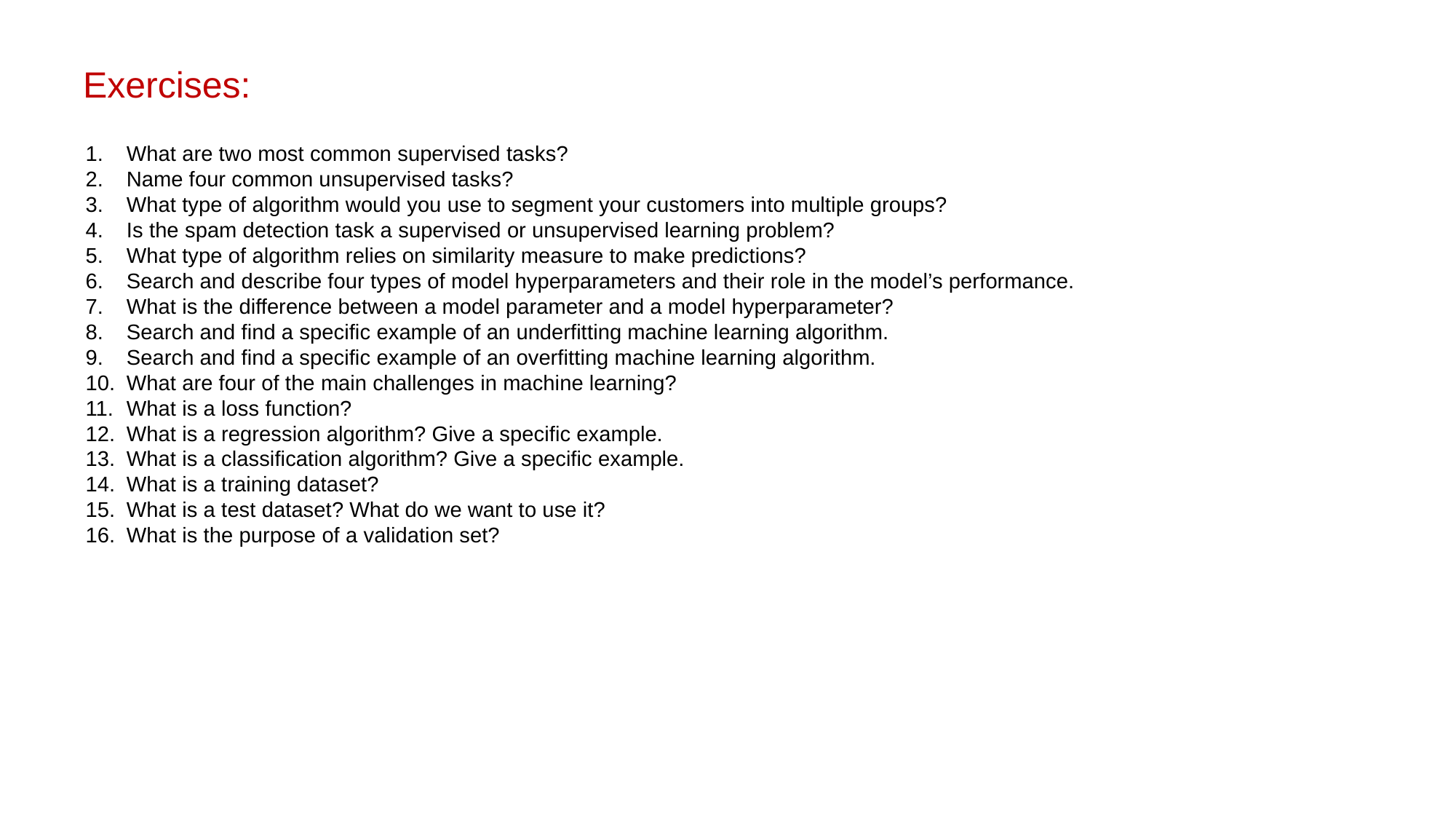

Exercises:
What are two most common supervised tasks?
Name four common unsupervised tasks?
What type of algorithm would you use to segment your customers into multiple groups?
Is the spam detection task a supervised or unsupervised learning problem?
What type of algorithm relies on similarity measure to make predictions?
Search and describe four types of model hyperparameters and their role in the model’s performance.
What is the difference between a model parameter and a model hyperparameter?
Search and find a specific example of an underfitting machine learning algorithm.
Search and find a specific example of an overfitting machine learning algorithm.
What are four of the main challenges in machine learning?
What is a loss function?
What is a regression algorithm? Give a specific example.
What is a classification algorithm? Give a specific example.
What is a training dataset?
What is a test dataset? What do we want to use it?
What is the purpose of a validation set?